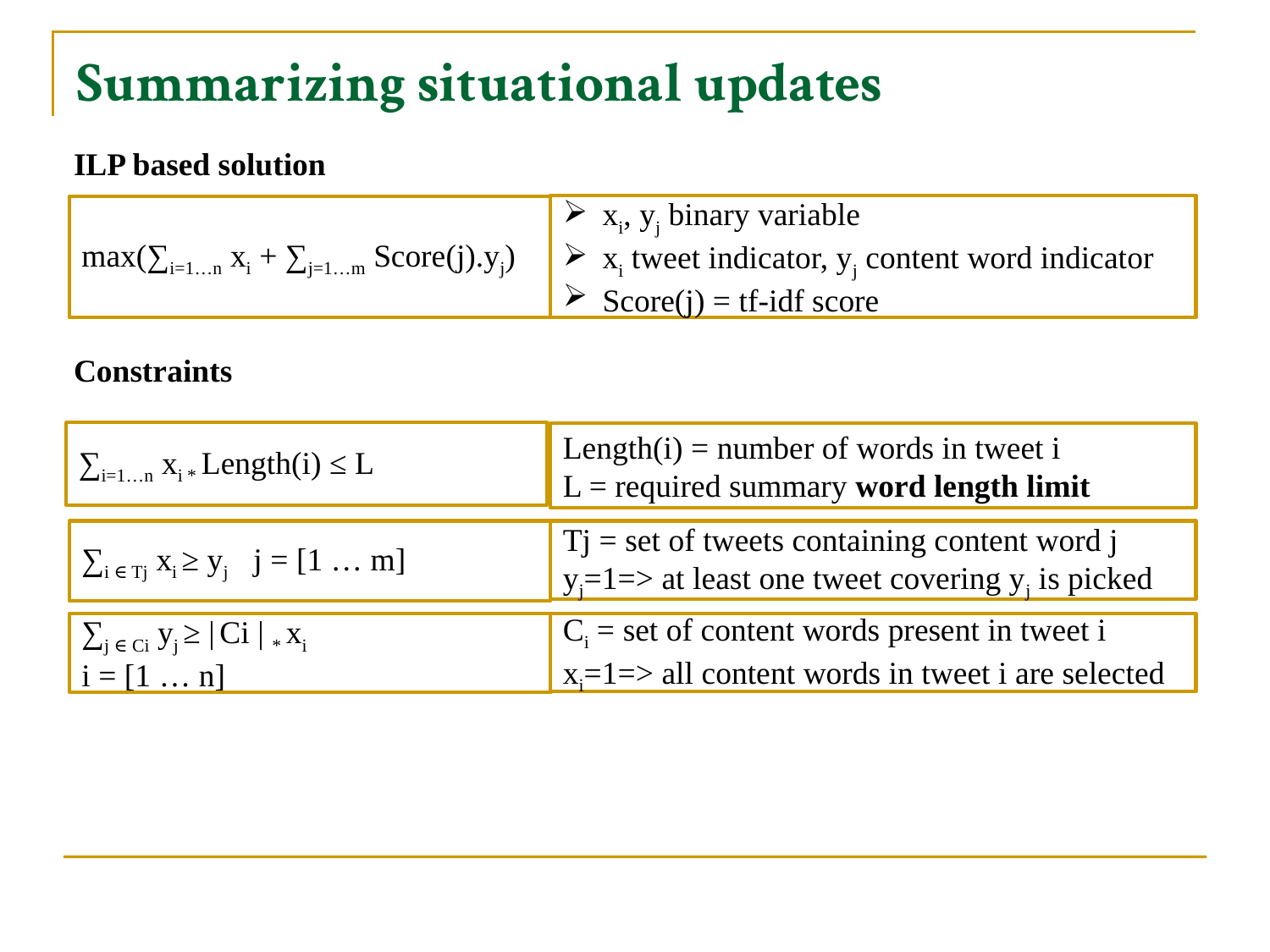

# Summarizing situational updates
ILP based solution

xi, yj binary variable
xi tweet indicator, yj content word indicator
Score(j) = tf-idf score
max(∑i=1…n xi + ∑j=1…m Score(j).yj)
Constraints

∑i=1…n xi * Length(i) ≤ L
Length(i) = number of words in tweet i
L = required summary word length limit
∑i ∈ Tj xi ≥ yj    j = [1 … m]
Tj = set of tweets containing content word j
yj=1=> at least one tweet covering yj is picked
∑j ∈ Ci yj ≥ | Ci | * xi
i = [1 … n]
Ci = set of content words present in tweet i
xi=1=> all content words in tweet i are selected